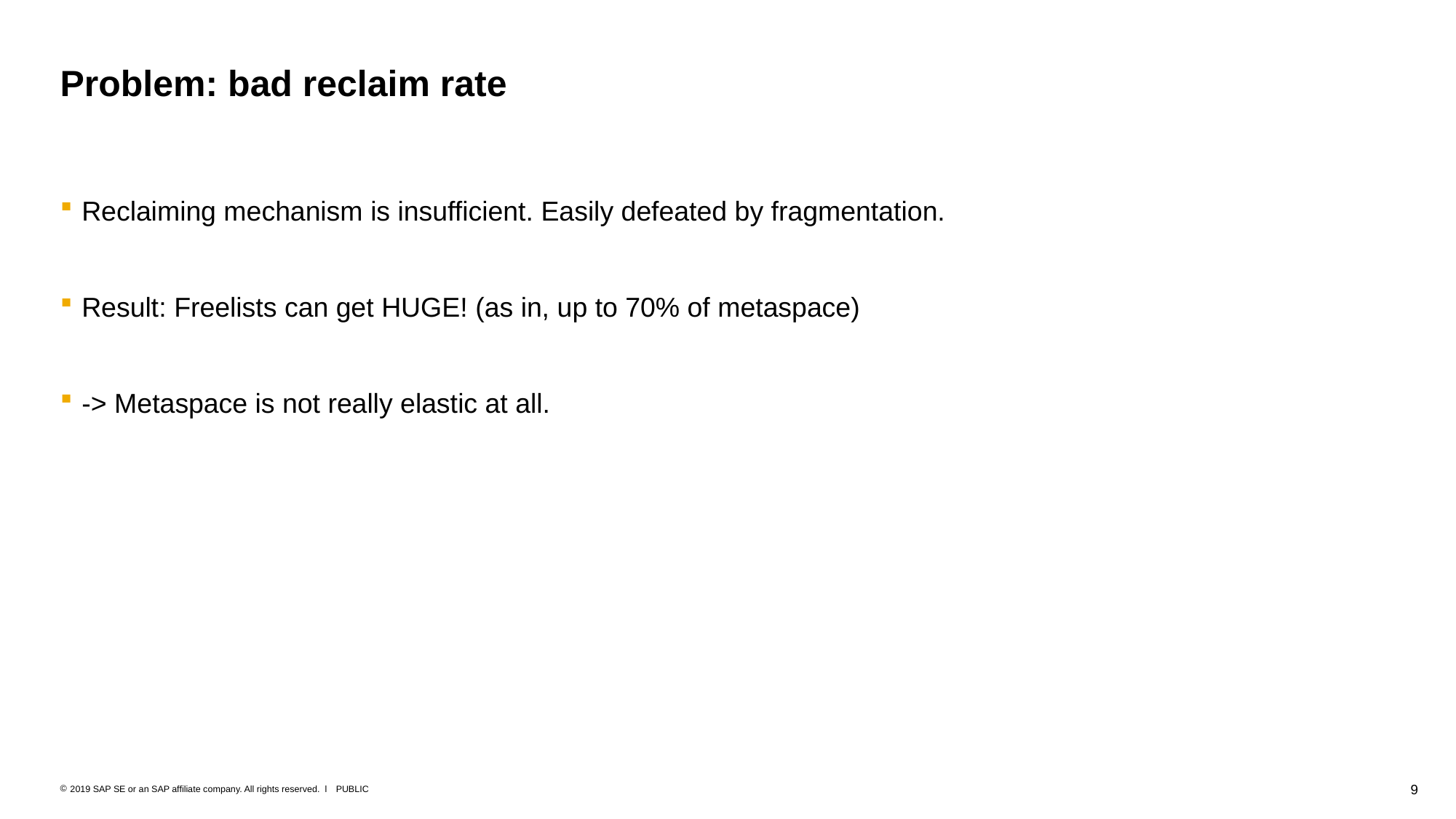

# Problem: bad reclaim rate
Reclaiming mechanism is insufficient. Easily defeated by fragmentation.

Result: Freelists can get HUGE! (as in, up to 70% of metaspace)

-> Metaspace is not really elastic at all.